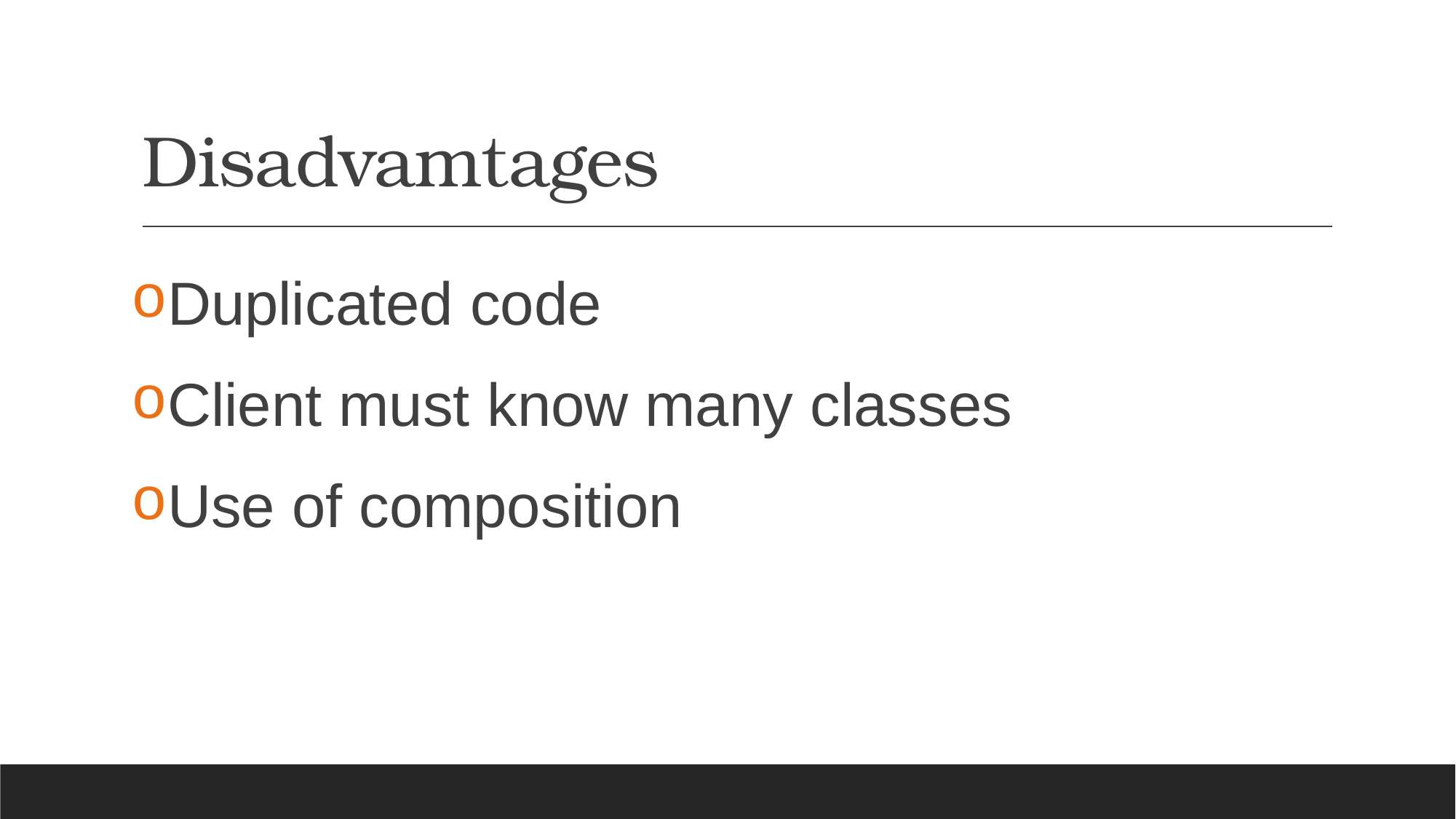

# Disadvamtages
Duplicated code
Client must know many classes
Use of composition